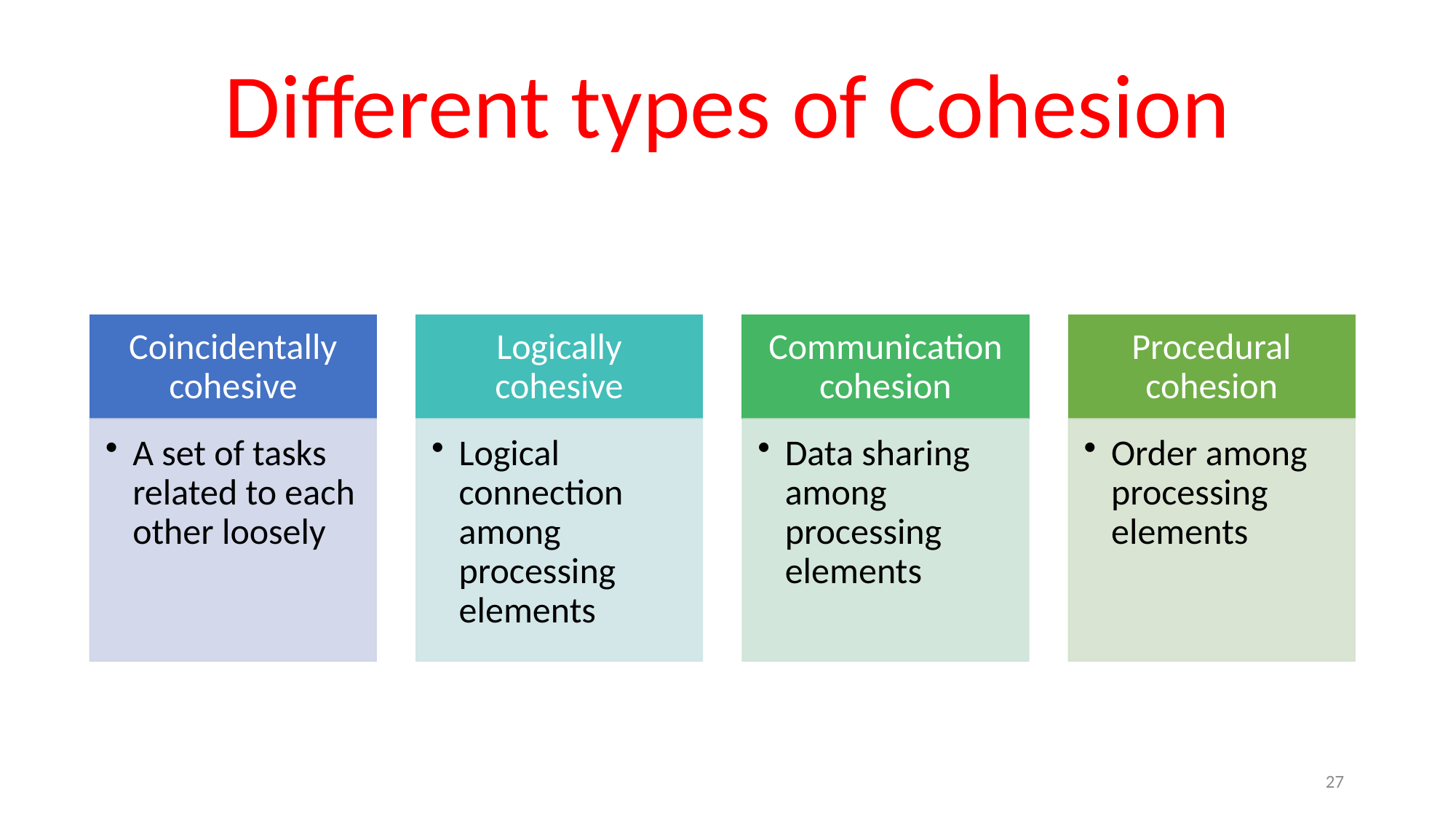

# Different types of Cohesion
Coincidentally cohesive
A set of tasks related to each other loosely
Logically cohesive
Logical connection among processing elements
Communication cohesion
Data sharing among processing elements
Procedural cohesion
Order among processing elements
27